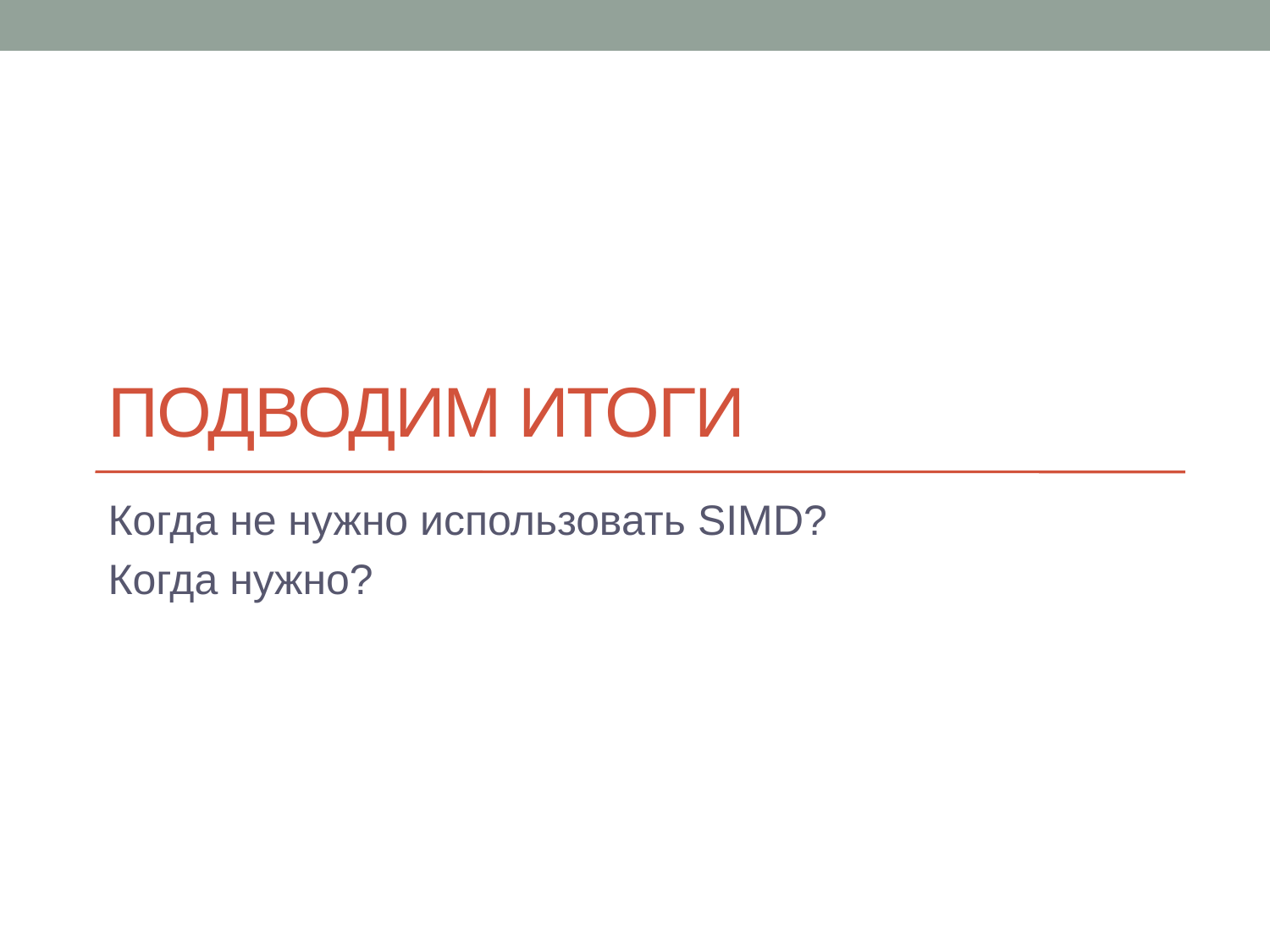

# Подводим итоги
Когда не нужно использовать SIMD?
Когда нужно?